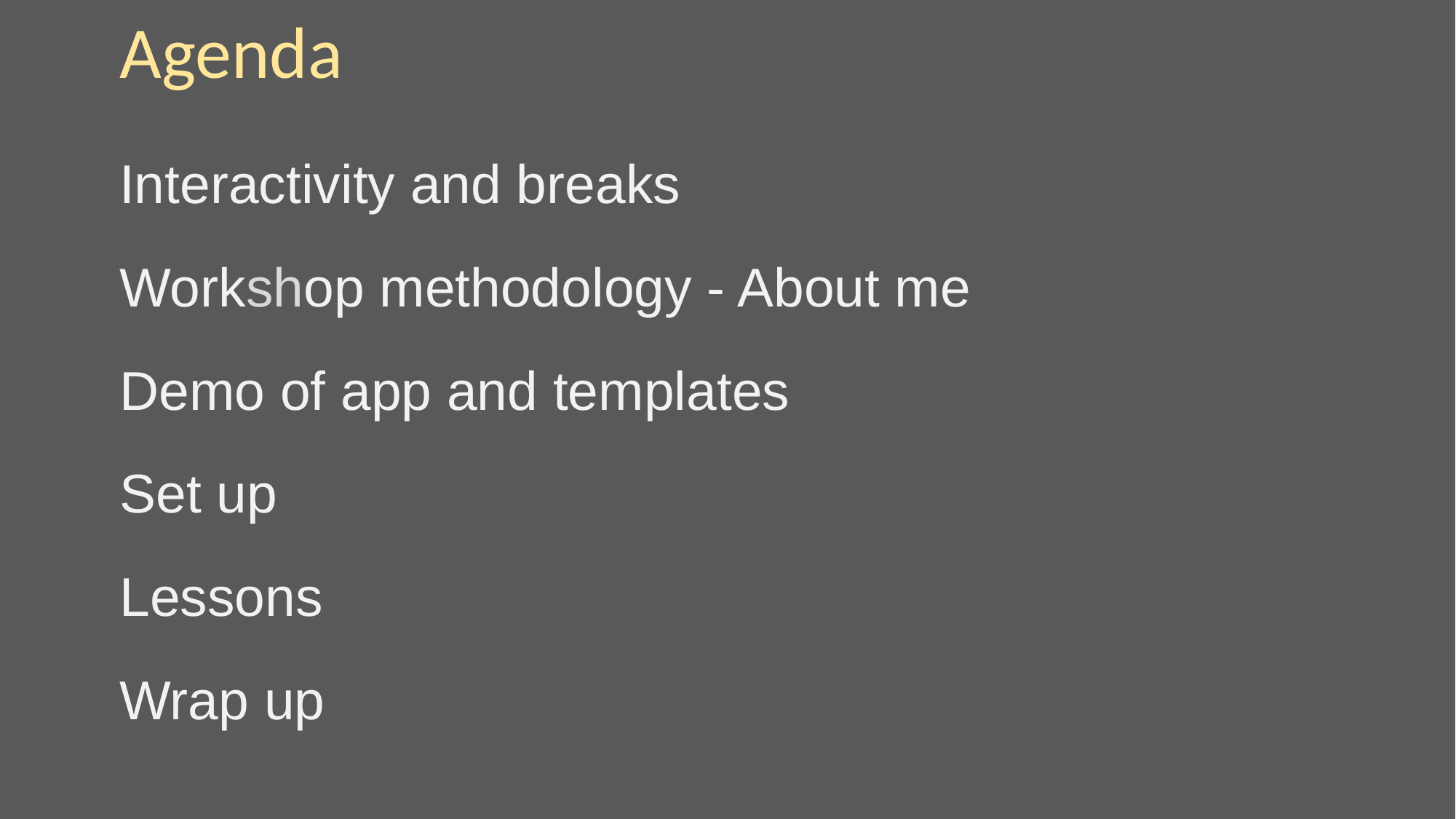

# Agenda
Interactivity and breaks
Workshop methodology - About me
Demo of app and templates
Set up
Lessons
Wrap up